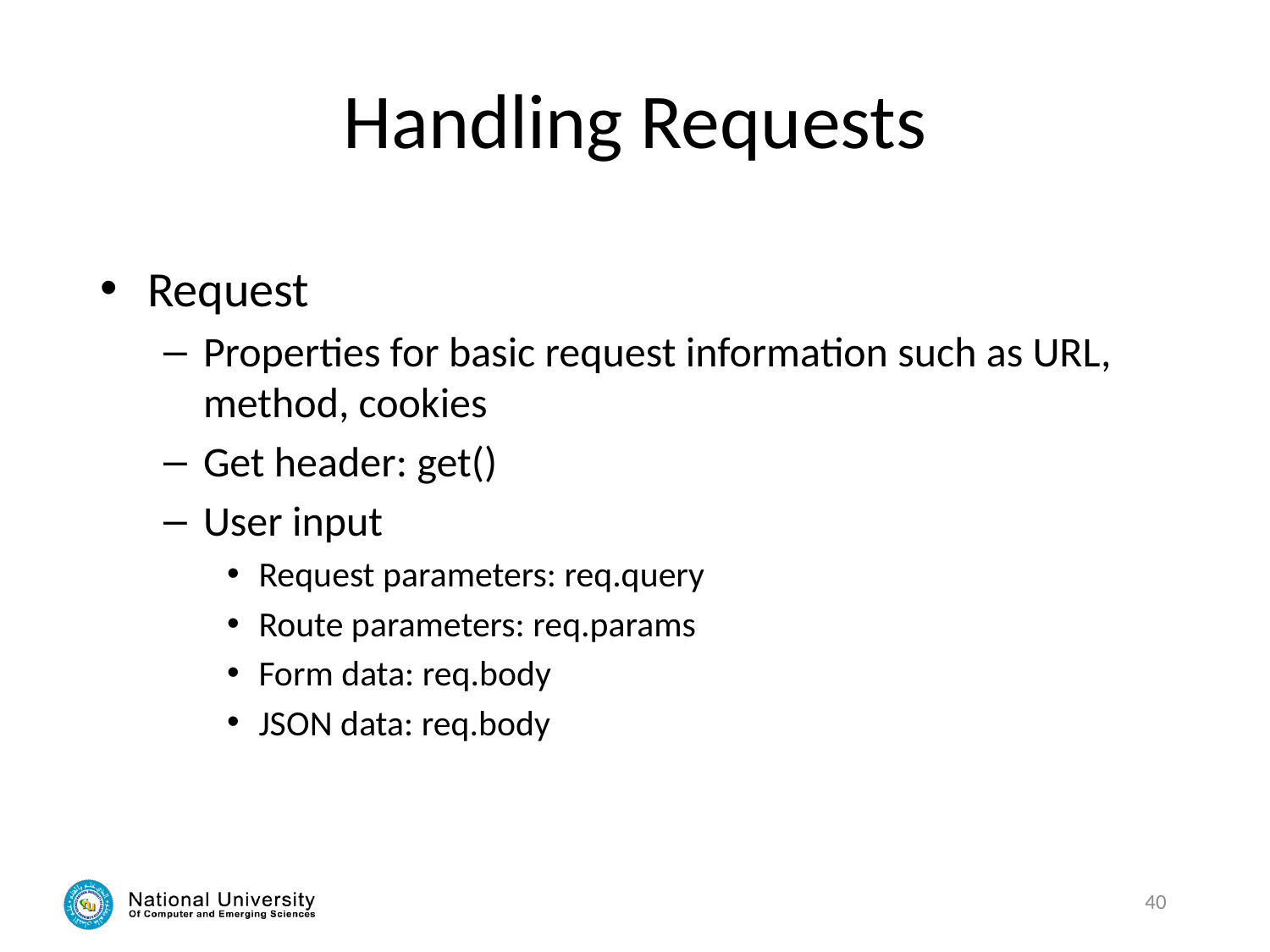

# Handling Requests
Request
Properties for basic request information such as URL, method, cookies
Get header: get()
User input
Request parameters: req.query
Route parameters: req.params
Form data: req.body
JSON data: req.body
40